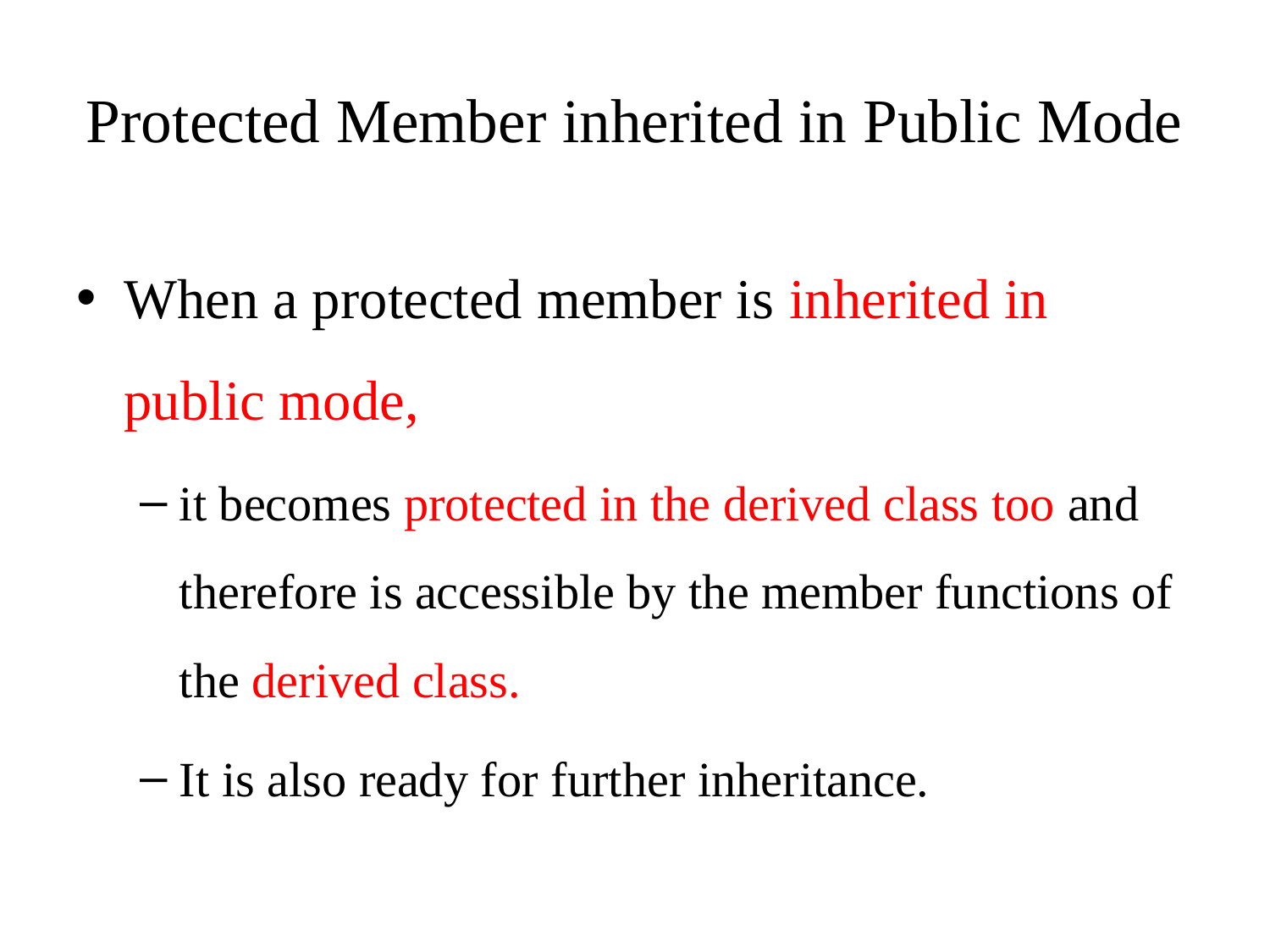

# Protected Member inherited in Public Mode
When a protected member is inherited in public mode,
it becomes protected in the derived class too and therefore is accessible by the member functions of the derived class.
It is also ready for further inheritance.